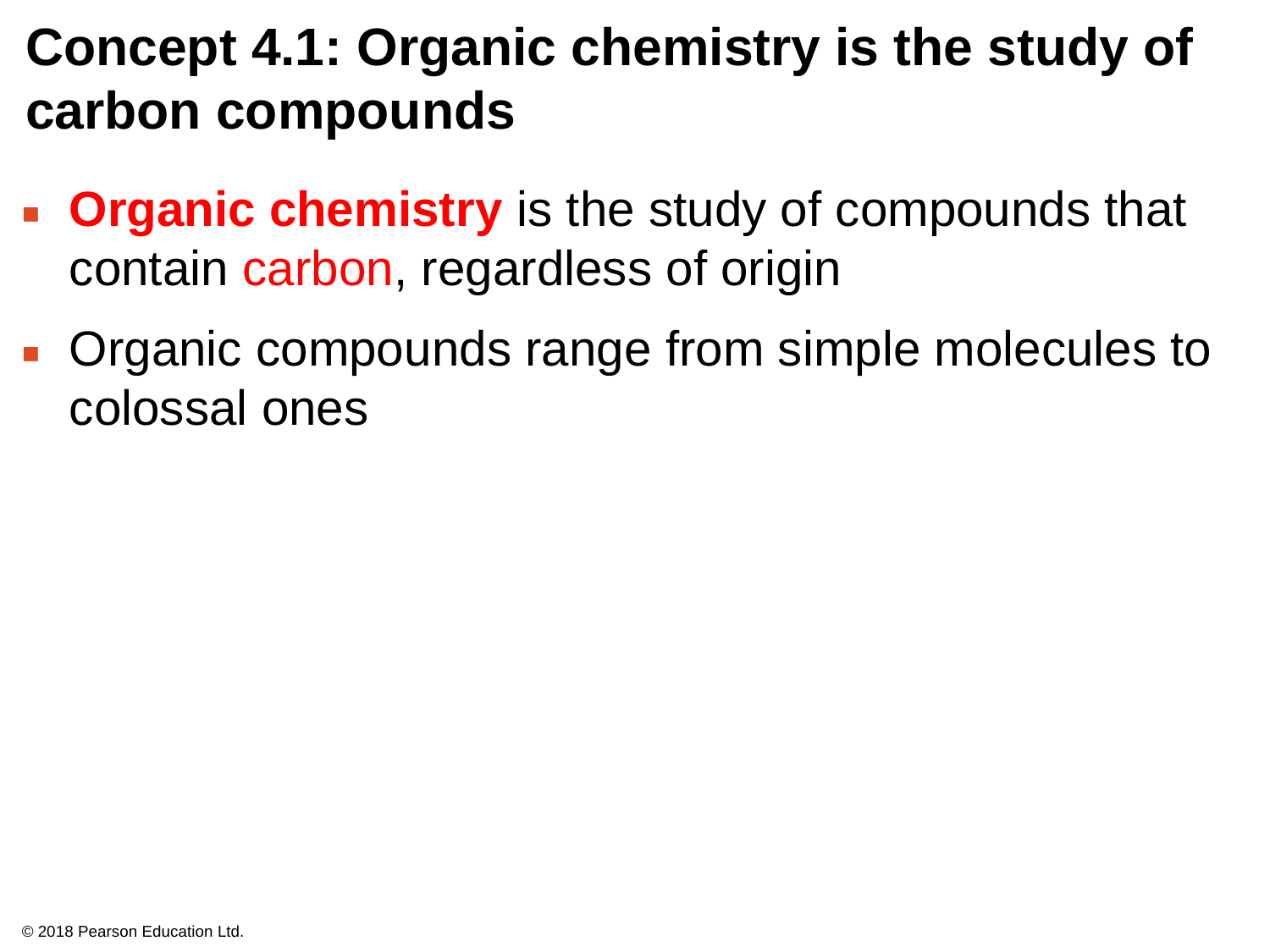

# Concept 4.1: Organic chemistry is the study of carbon compounds
Organic chemistry is the study of compounds that contain carbon, regardless of origin
Organic compounds range from simple molecules to colossal ones
© 2018 Pearson Education Ltd.